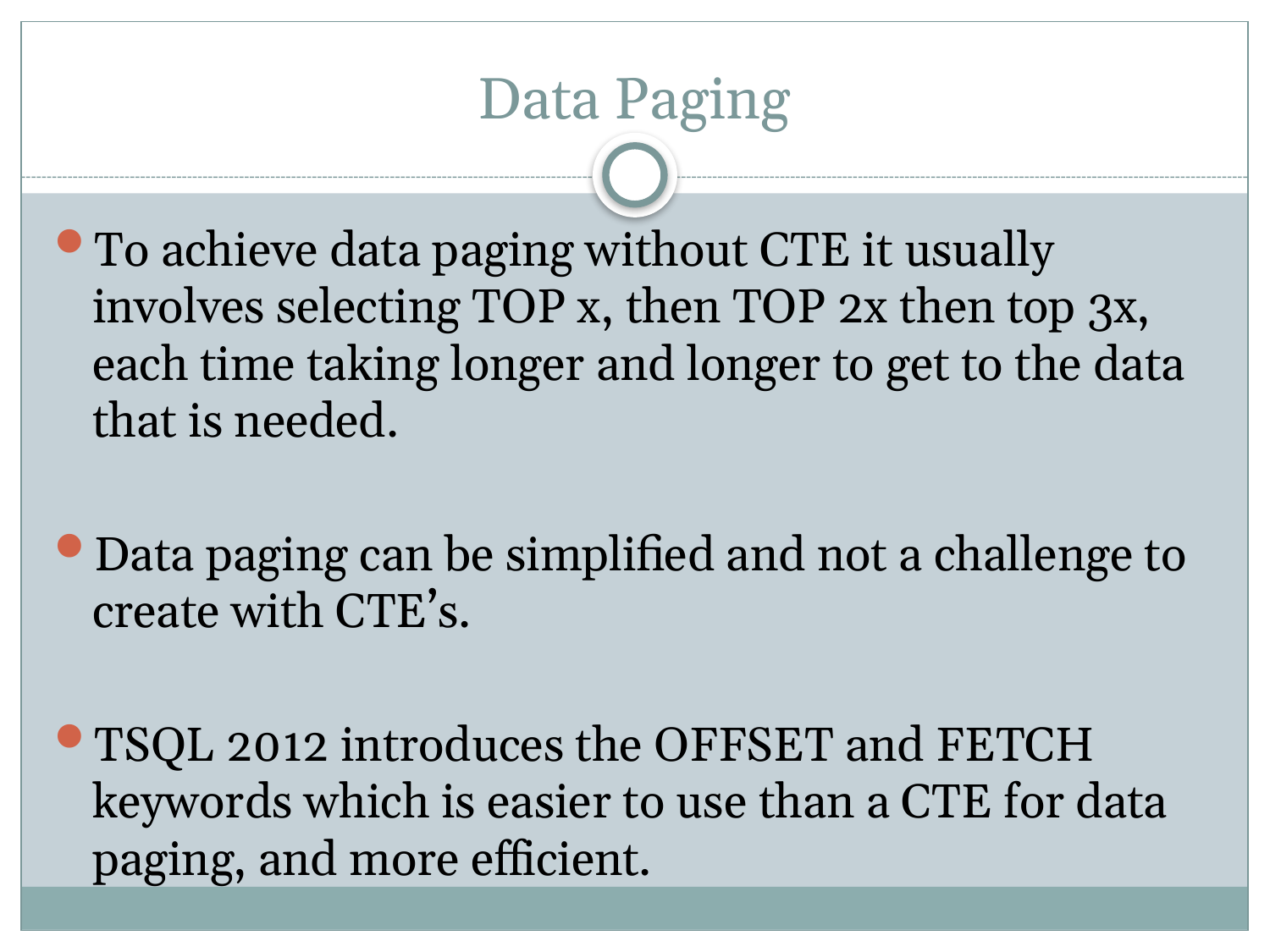

# Data Paging
To achieve data paging without CTE it usually involves selecting TOP x, then TOP 2x then top 3x, each time taking longer and longer to get to the data that is needed.

Data paging can be simplified and not a challenge to create with CTE’s.

TSQL 2012 introduces the OFFSET and FETCH keywords which is easier to use than a CTE for data paging, and more efficient.